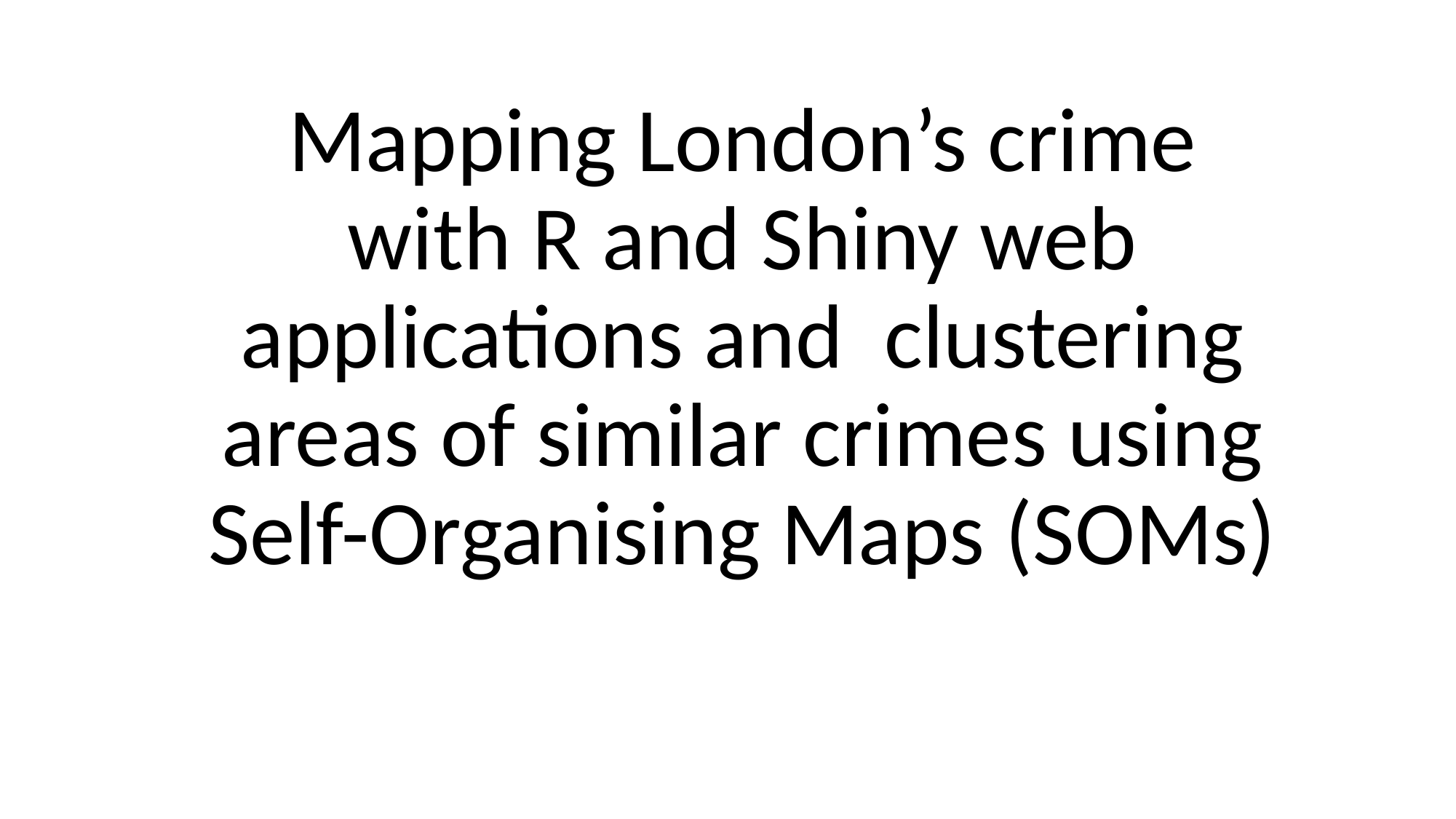

# Mapping London’s crime with R and Shiny web applications and  clustering areas of similar crimes using Self-Organising Maps (SOMs)